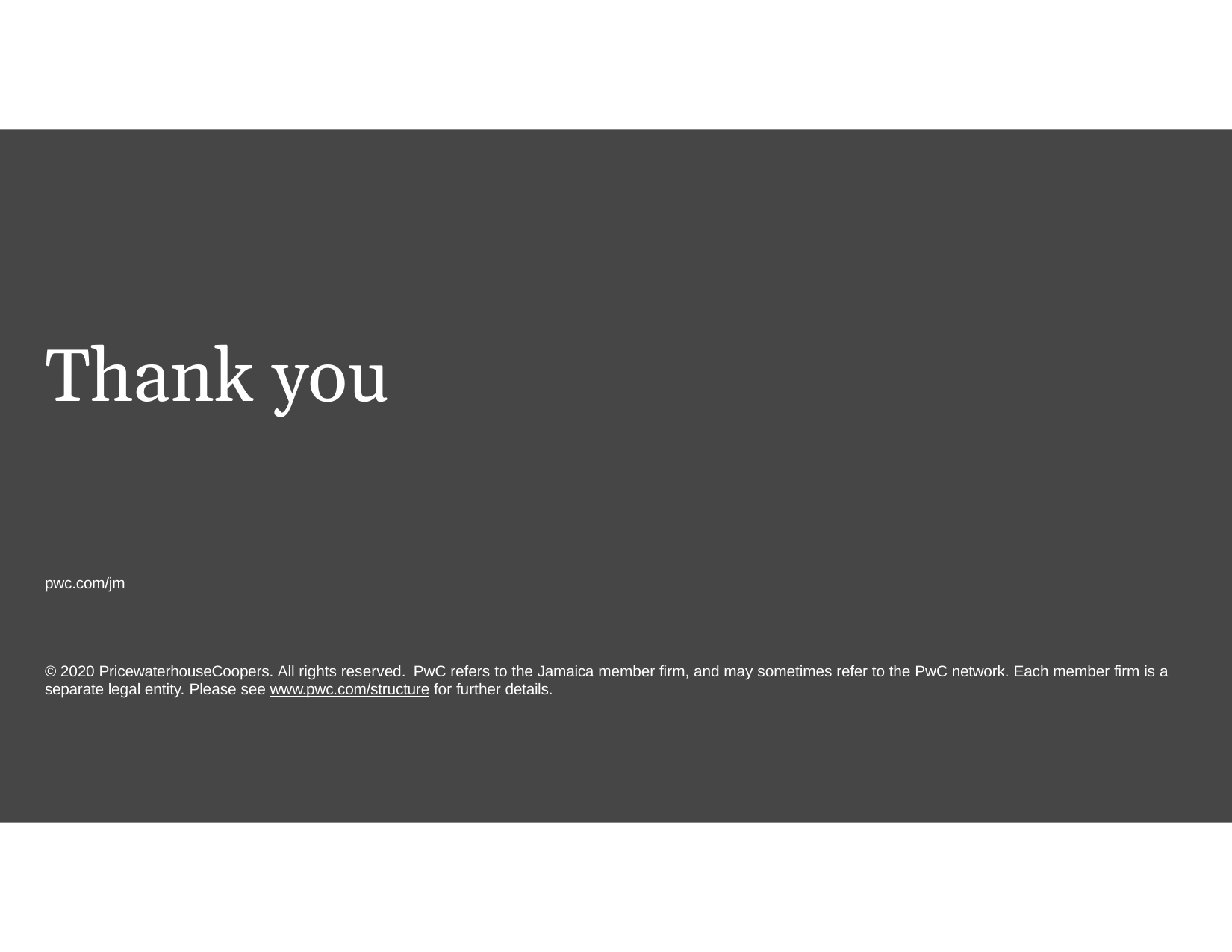

# Thank you
pwc.com/jm
© 2020 PricewaterhouseCoopers. All rights reserved. PwC refers to the Jamaica member firm, and may sometimes refer to the PwC network. Each member firm is a separate legal entity. Please see www.pwc.com/structure for further details.